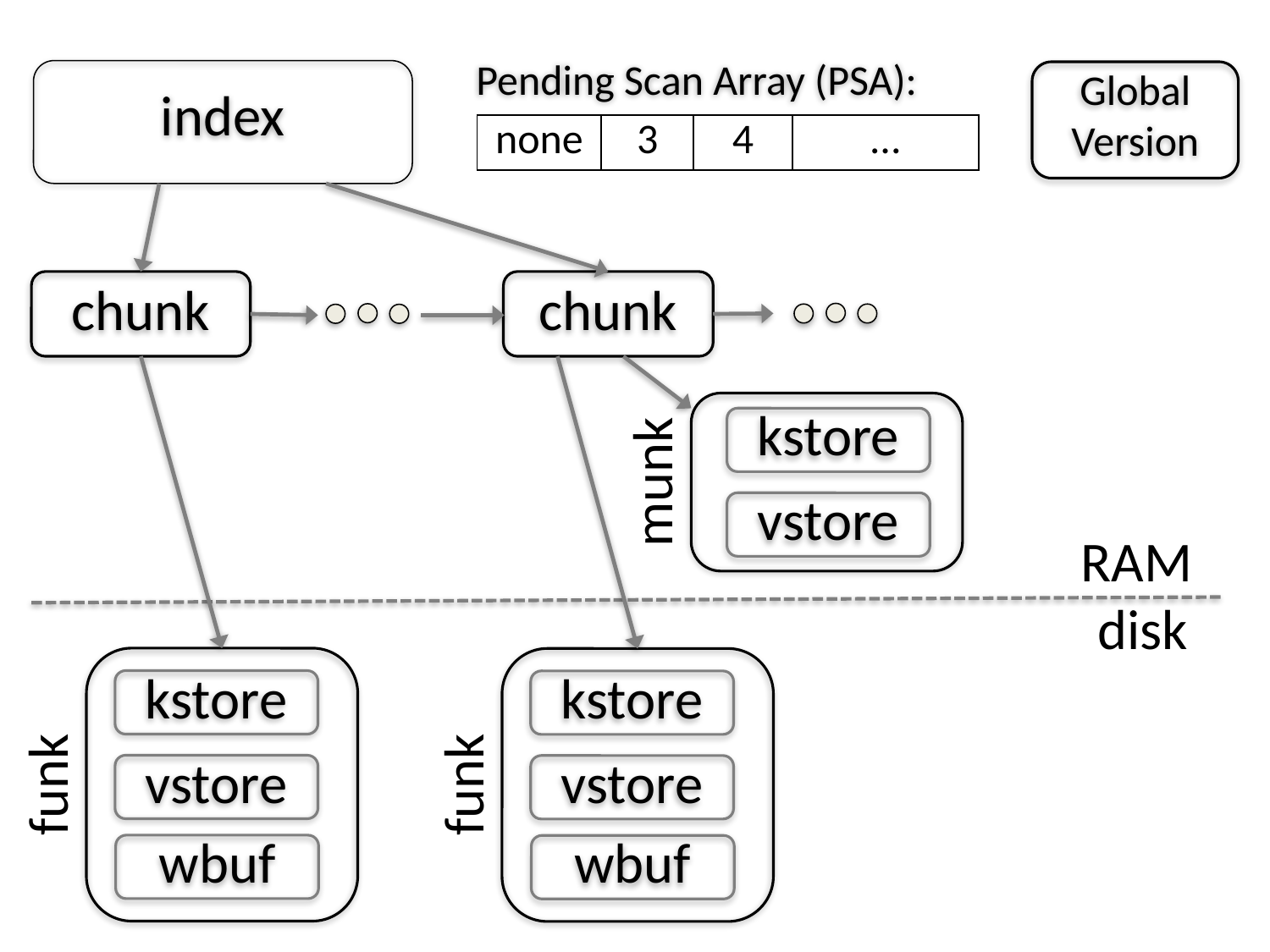

Pending Scan Array (PSA):
index

Global Version
| none | 3 | 4 | … |
| --- | --- | --- | --- |
chunk
chunk

kstore
munk
vstore
RAM
disk

kstore
kstore
funk
funk
vstore
vstore
wbuf
wbuf